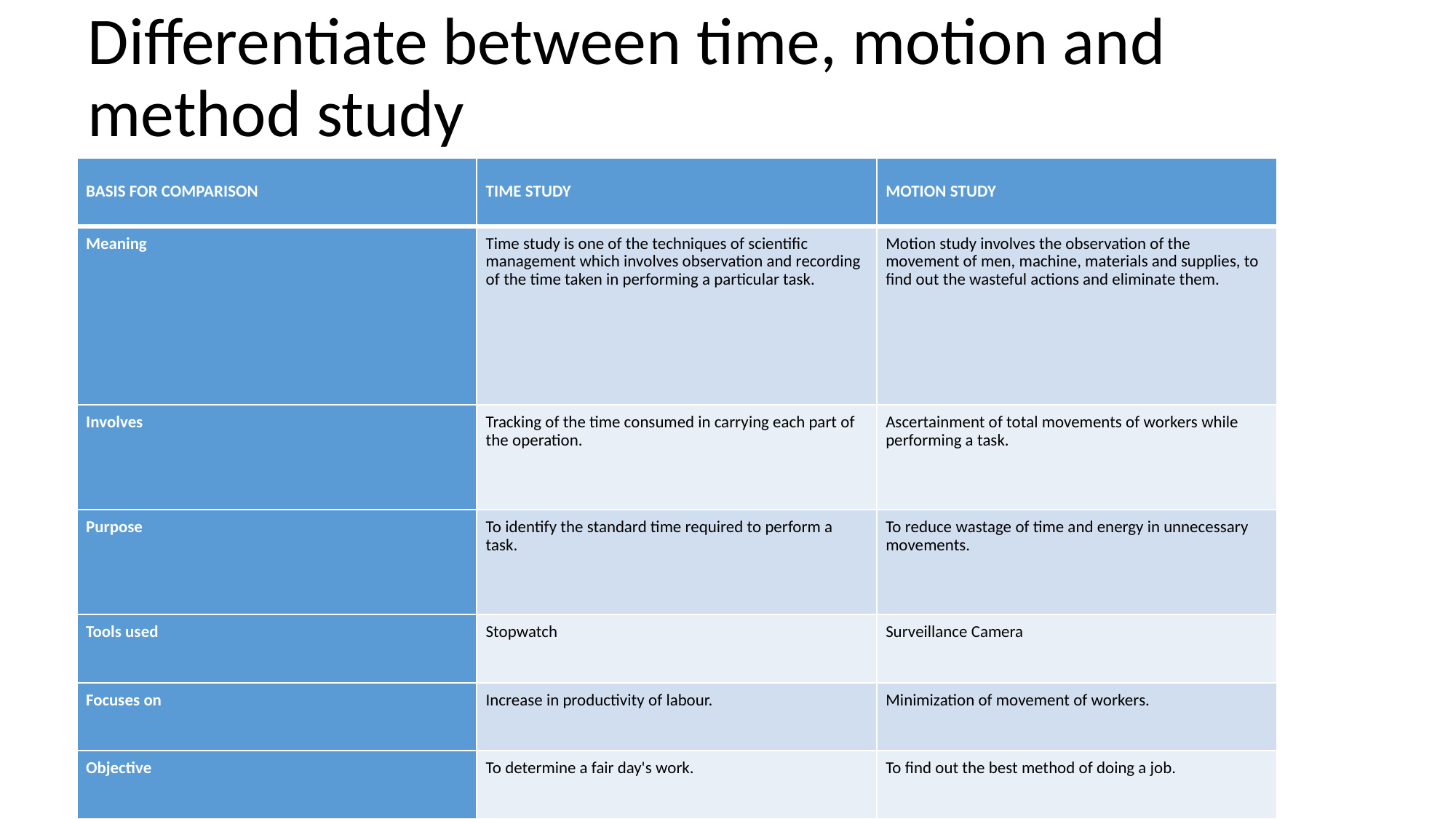

# Differentiate between time, motion and method study
| BASIS FOR COMPARISON | TIME STUDY | MOTION STUDY |
| --- | --- | --- |
| Meaning | Time study is one of the techniques of scientific management which involves observation and recording of the time taken in performing a particular task. | Motion study involves the observation of the movement of men, machine, materials and supplies, to find out the wasteful actions and eliminate them. |
| Involves | Tracking of the time consumed in carrying each part of the operation. | Ascertainment of total movements of workers while performing a task. |
| Purpose | To identify the standard time required to perform a task. | To reduce wastage of time and energy in unnecessary movements. |
| Tools used | Stopwatch | Surveillance Camera |
| Focuses on | Increase in productivity of labour. | Minimization of movement of workers. |
| Objective | To determine a fair day's work. | To find out the best method of doing a job. |